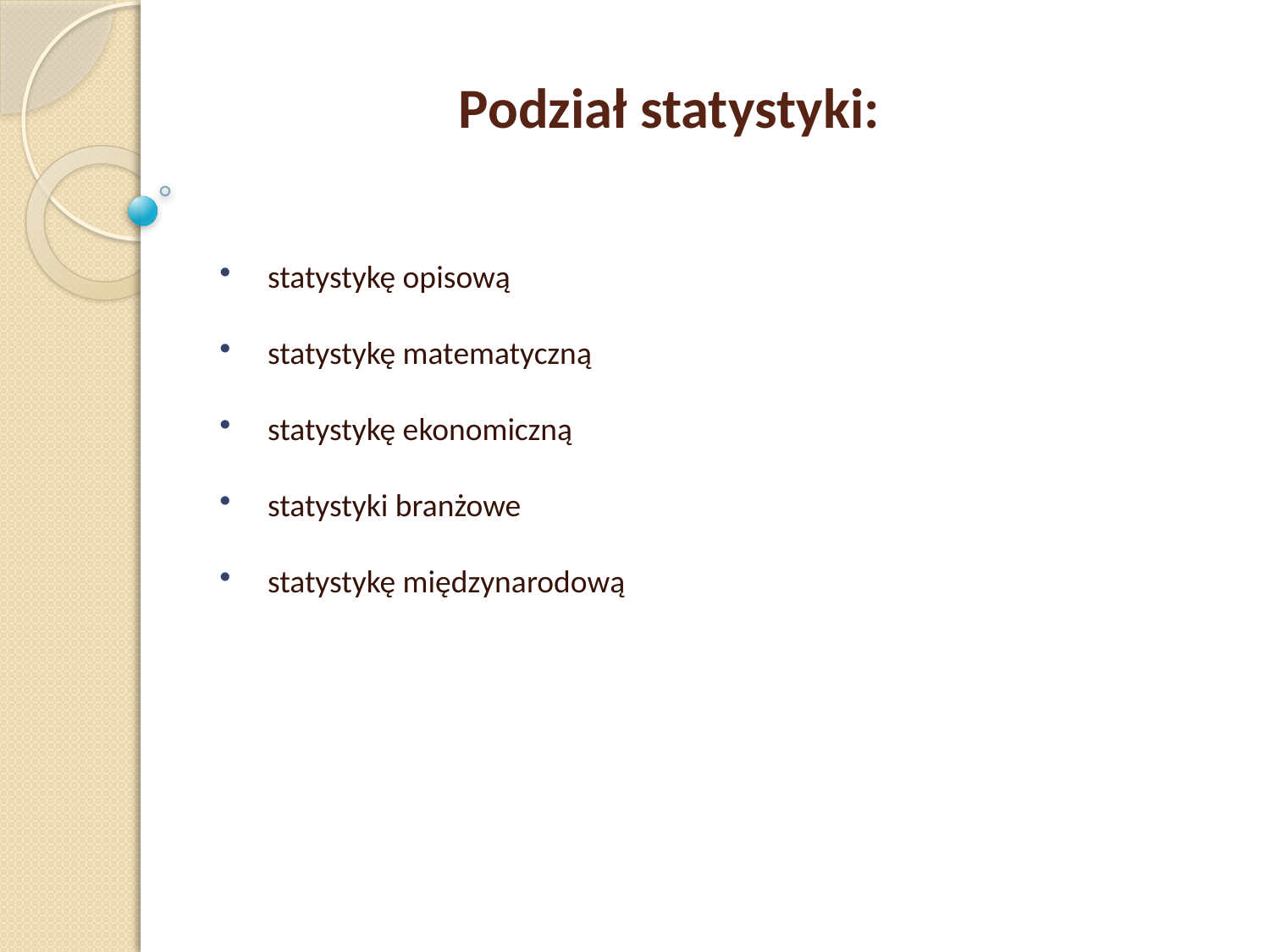

Podział statystyki:
 statystykę opisową
 statystykę matematyczną
 statystykę ekonomiczną
 statystyki branżowe
 statystykę międzynarodową